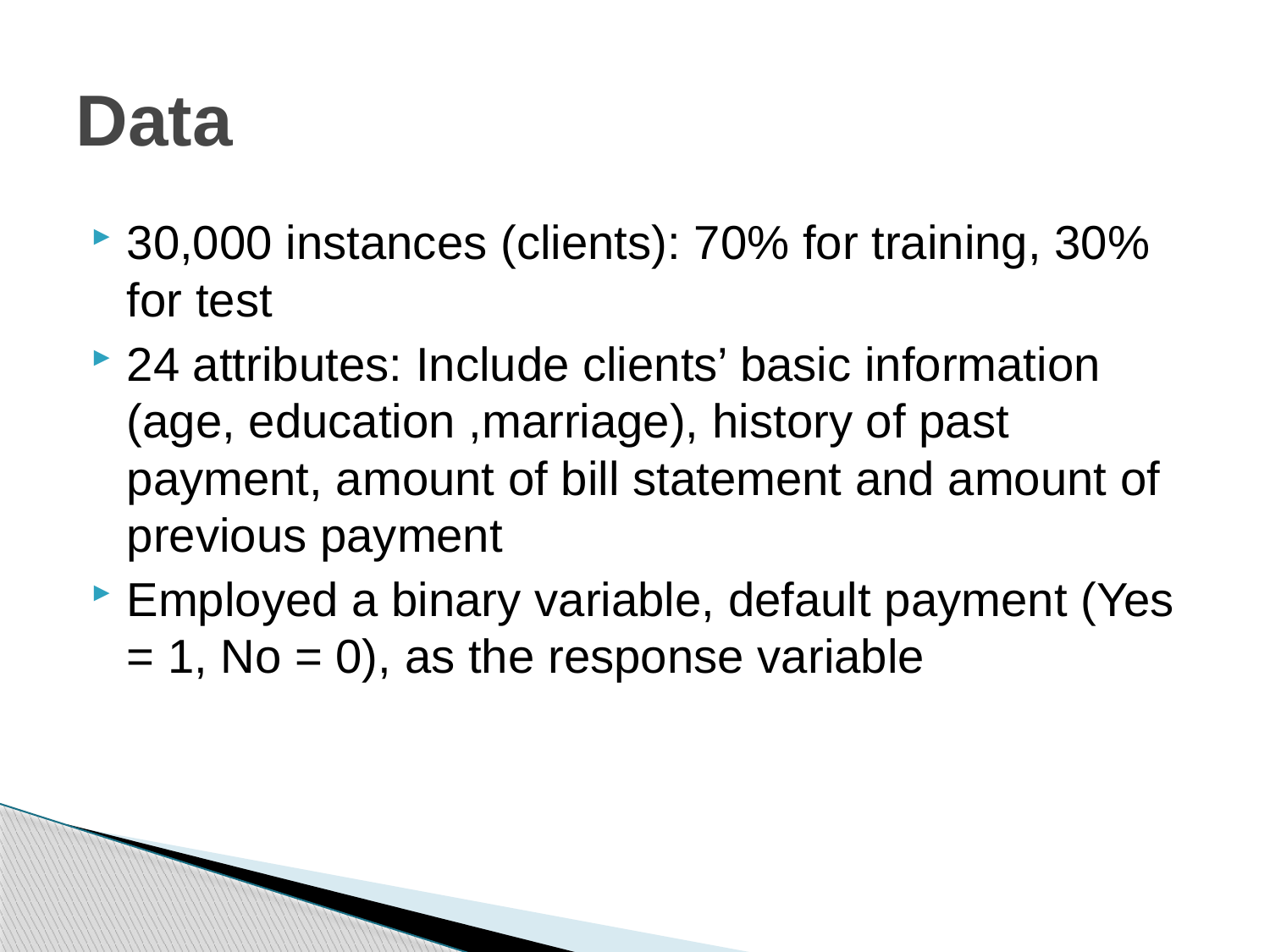

# Data
30,000 instances (clients): 70% for training, 30% for test
24 attributes: Include clients’ basic information (age, education ,marriage), history of past payment, amount of bill statement and amount of previous payment
Employed a binary variable, default payment (Yes = 1, No = 0), as the response variable